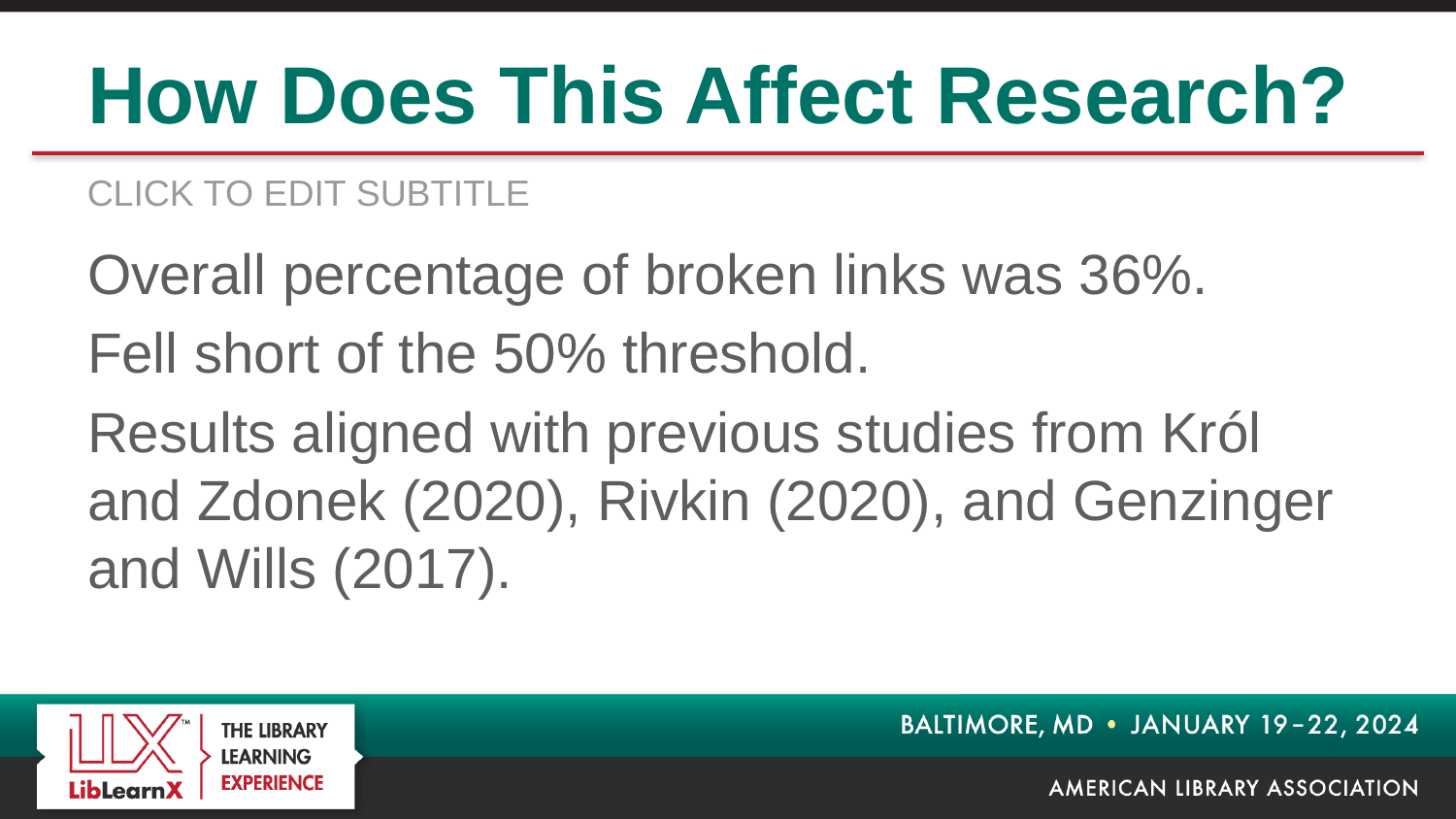

# How Does This Affect Research?
Overall percentage of broken links was 36%.
Fell short of the 50% threshold.
Results aligned with previous studies from Król and Zdonek (2020), Rivkin (2020), and Genzinger and Wills (2017).